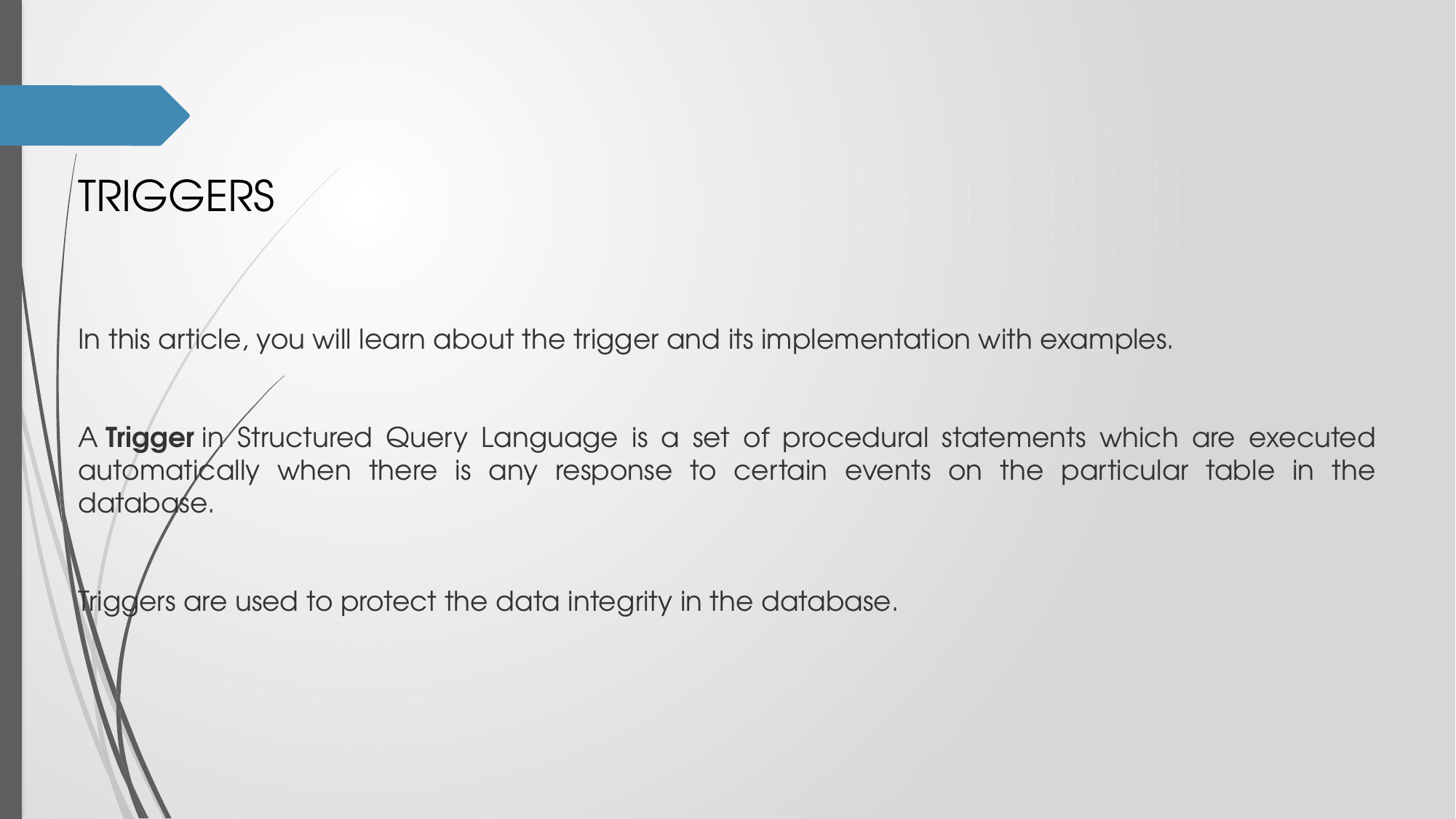

TRIGGERS

In this article, you will learn about the trigger and its implementation with examples.

A Trigger in Structured Query Language is a set of procedural statements which are executed automatically when there is any response to certain events on the particular table in the database.

Triggers are used to protect the data integrity in the database.